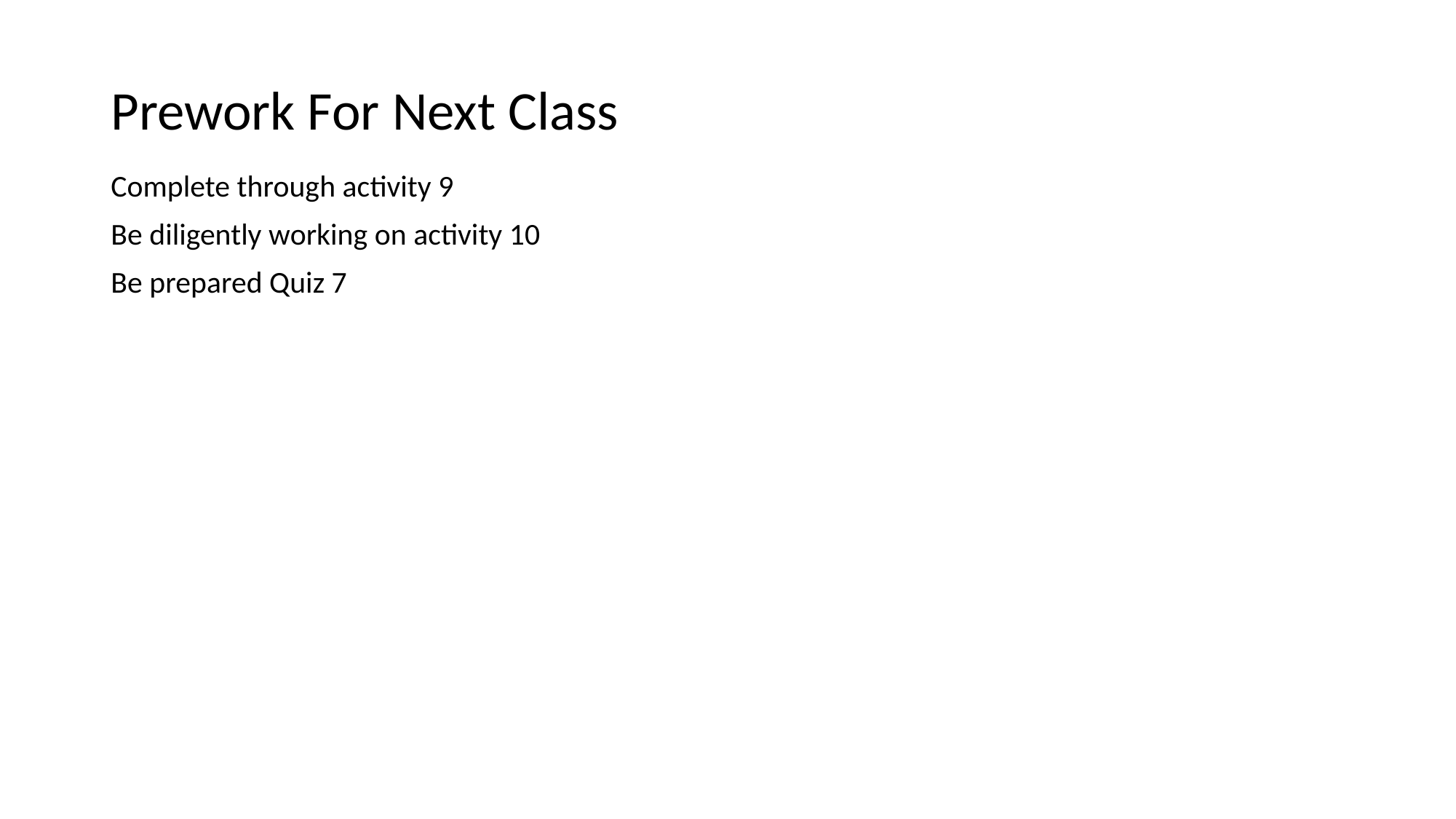

# Prework For Next Class
Complete through activity 9
Be diligently working on activity 10
Be prepared Quiz 7